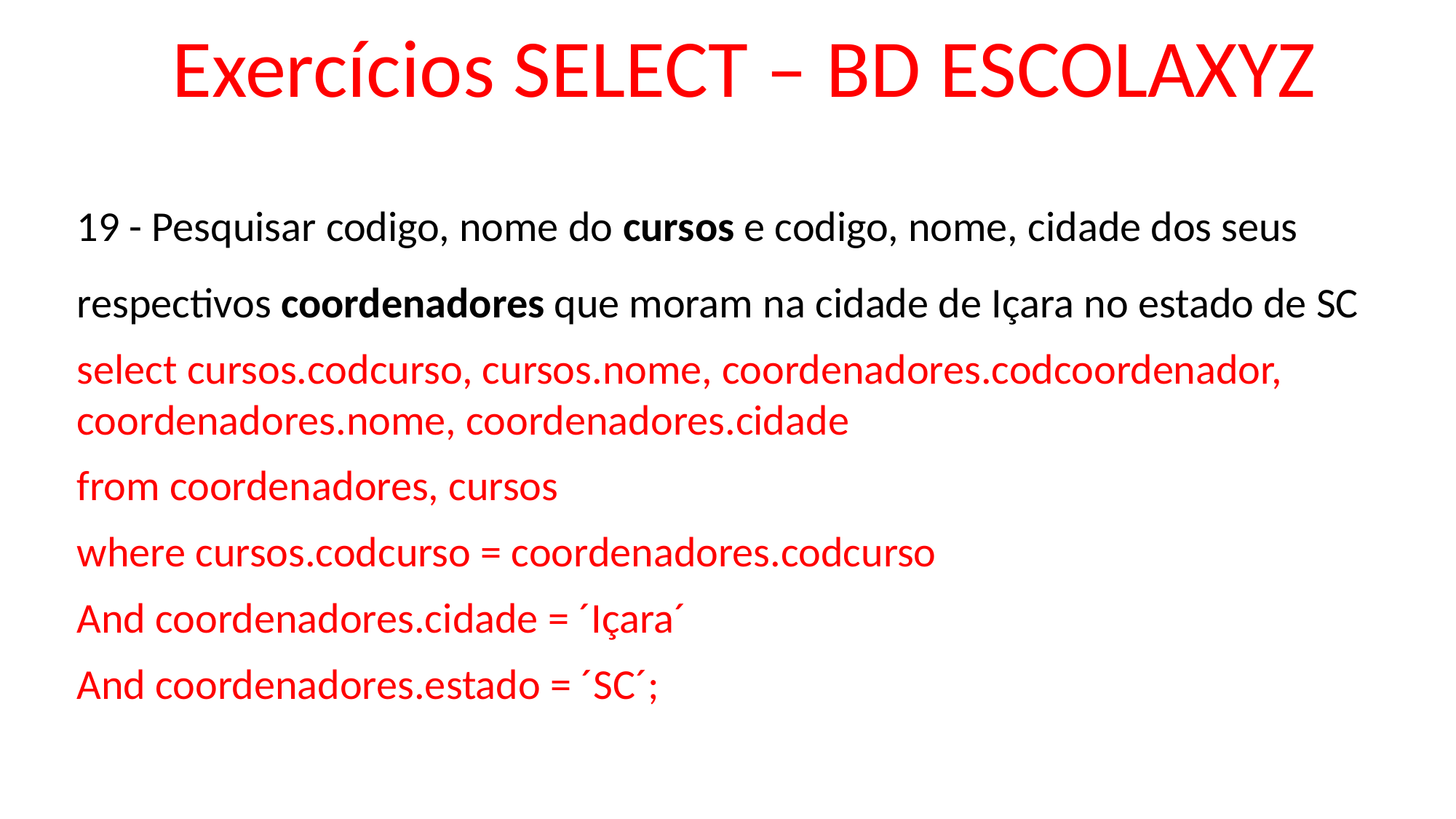

# Exercícios SELECT – BD ESCOLAXYZ
19 - Pesquisar codigo, nome do cursos e codigo, nome, cidade dos seus respectivos coordenadores que moram na cidade de Içara no estado de SC
select cursos.codcurso, cursos.nome, coordenadores.codcoordenador, coordenadores.nome, coordenadores.cidade
from coordenadores, cursos
where cursos.codcurso = coordenadores.codcurso
And coordenadores.cidade = ´Içara´
And coordenadores.estado = ´SC´;